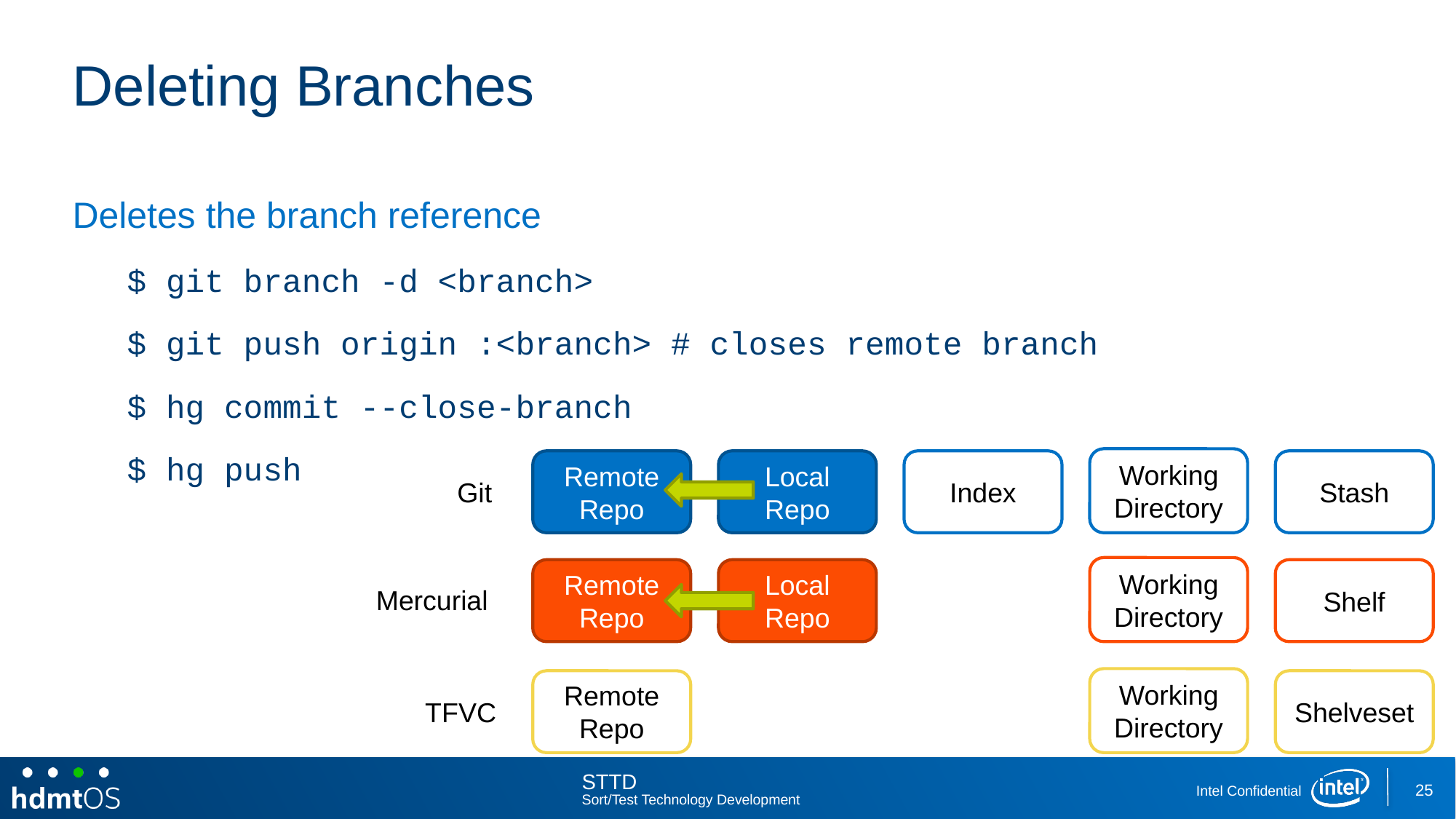

# Deleting Branches
Deletes the branch reference
$ git branch -d <branch>
$ git push origin :<branch> # closes remote branch
$ hg commit --close-branch
$ hg push
Working Directory
Local Repo
Index
Stash
Remote Repo
Git
Working Directory
Local Repo
Shelf
Remote Repo
Mercurial
Working Directory
Shelveset
Remote Repo
TFVC

25